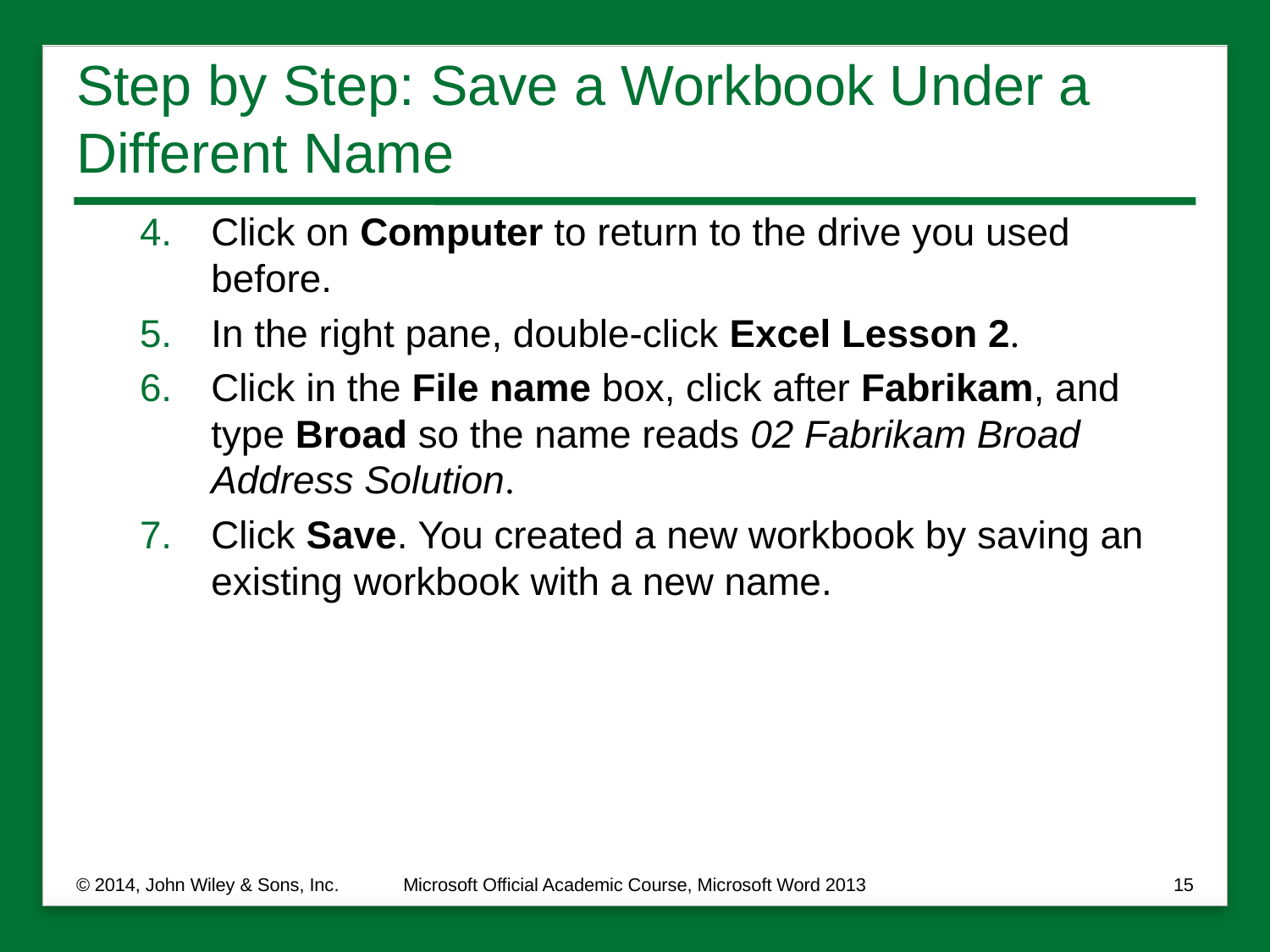

# Step by Step: Save a Workbook Under a Different Name
Click on Computer to return to the drive you used before.
In the right pane, double-click Excel Lesson 2.
Click in the File name box, click after Fabrikam, and type Broad so the name reads 02 Fabrikam Broad Address Solution.
Click Save. You created a new workbook by saving an existing workbook with a new name.
© 2014, John Wiley & Sons, Inc.
Microsoft Official Academic Course, Microsoft Word 2013
15